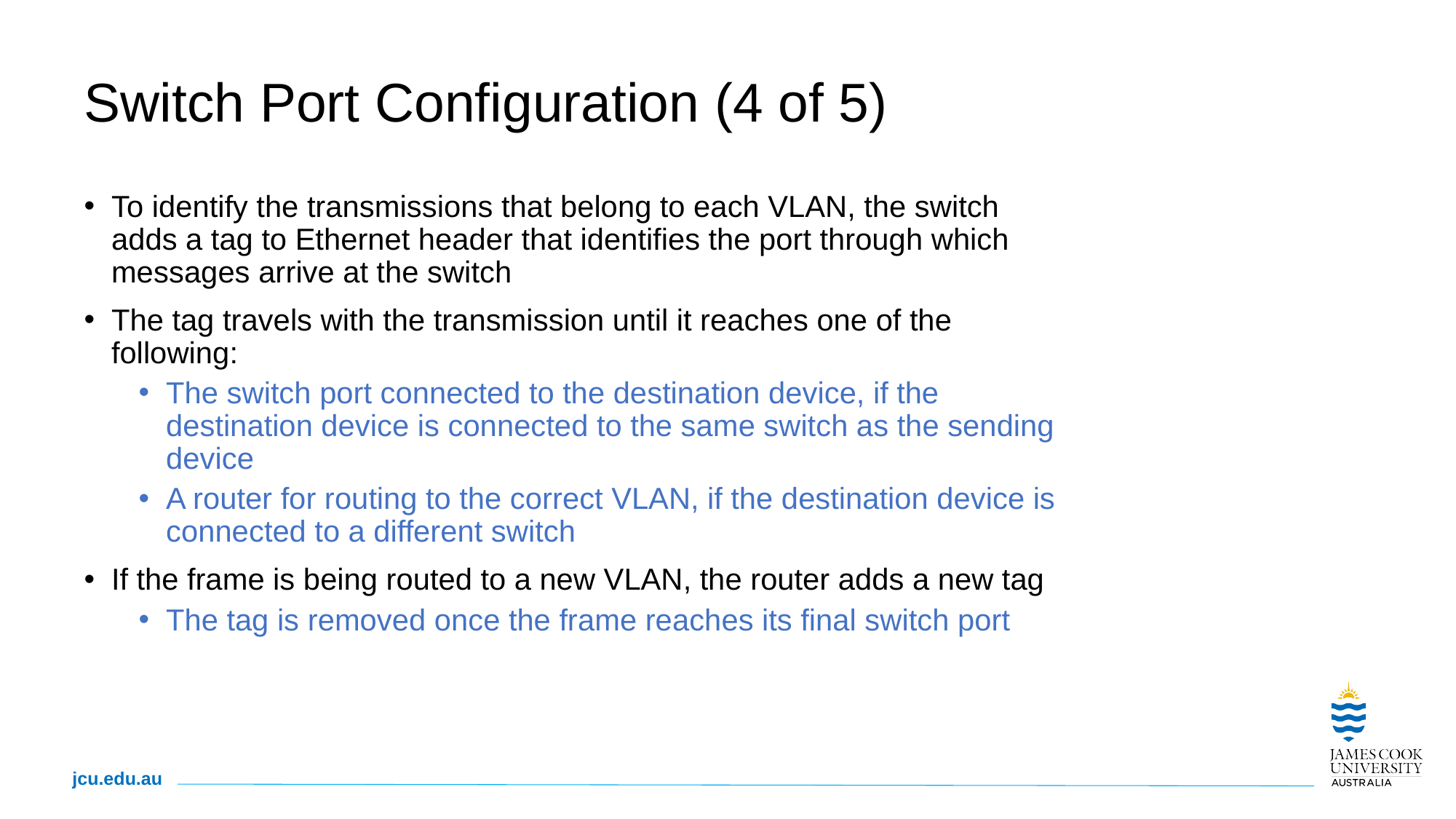

# Switch Port Configuration (4 of 5)
To identify the transmissions that belong to each VLAN, the switch adds a tag to Ethernet header that identifies the port through which messages arrive at the switch
The tag travels with the transmission until it reaches one of the following:
The switch port connected to the destination device, if the destination device is connected to the same switch as the sending device
A router for routing to the correct VLAN, if the destination device is connected to a different switch
If the frame is being routed to a new VLAN, the router adds a new tag
The tag is removed once the frame reaches its final switch port